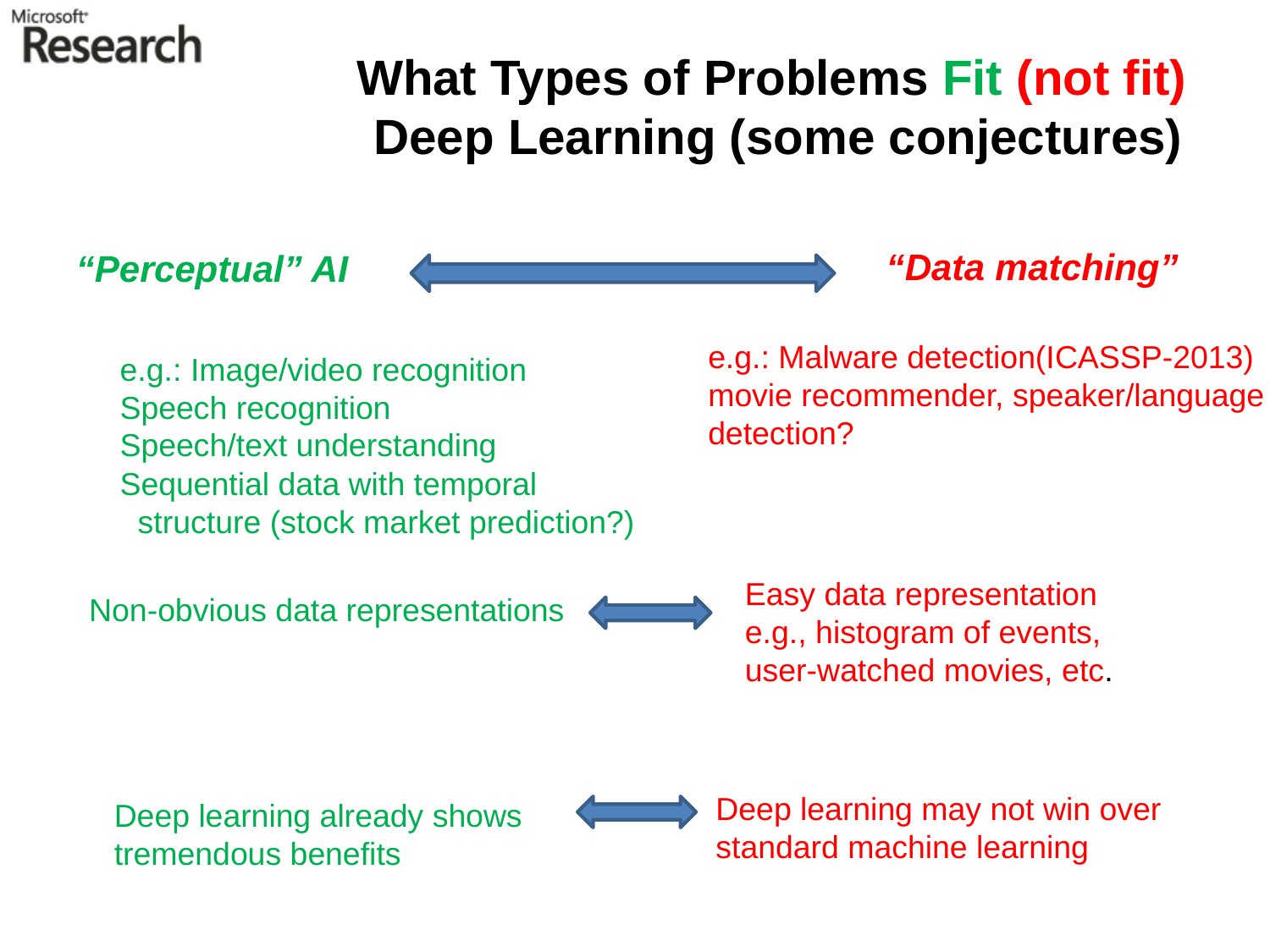

What Types of Problems Fit (not fit)
Deep Learning (some conjectures)
“Data matching”
“Perceptual” AI

e.g.: Malware detection(ICASSP-2013)
movie recommender, speaker/language detection?
e.g.: Image/video recognition
Speech recognition
Speech/text understanding
Sequential data with temporal
  structure (stock market prediction?)
 Easy data representation
 e.g., histogram of events,
 user-watched movies, etc.
Non-obvious data representations

Deep learning may not win over
standard machine learning
Deep learning already shows
tremendous benefits